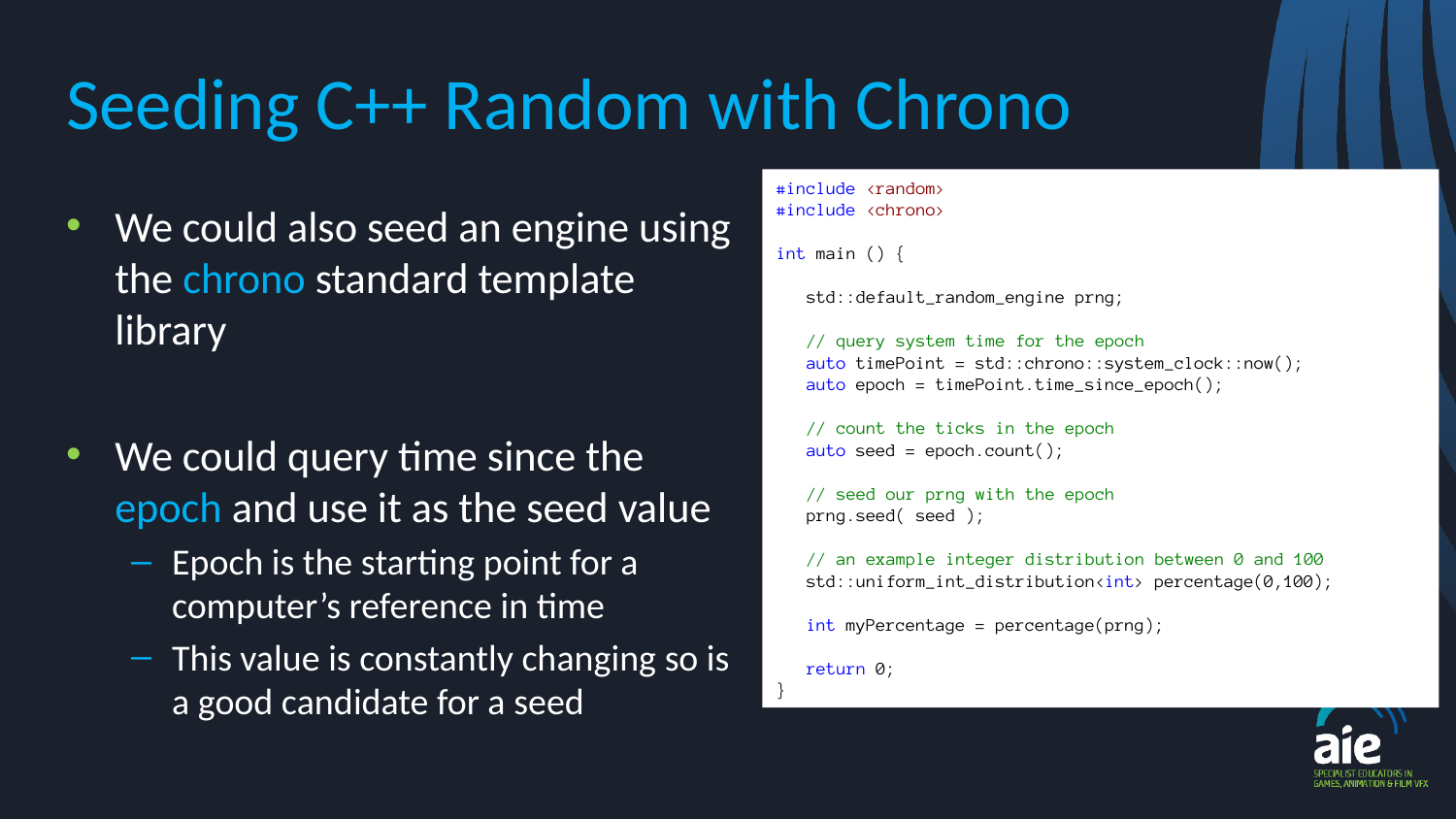

# Seeding C++ Random with Chrono
#include <random>
#include <chrono>

int main () {

   std::default_random_engine prng;

   // query system time for the epoch
   auto timePoint = std::chrono::system_clock::now();
   auto epoch = timePoint.time_since_epoch();

   // count the ticks in the epoch
   auto seed = epoch.count();

   // seed our prng with the epoch
   prng.seed( seed );

   // an example integer distribution between 0 and 100
   std::uniform_int_distribution<int> percentage(0,100);

   int myPercentage = percentage(prng);

   return 0;
}
We could also seed an engine using the chrono standard template library

We could query time since the epoch and use it as the seed value
Epoch is the starting point for a computer’s reference in time
This value is constantly changing so is a good candidate for a seed